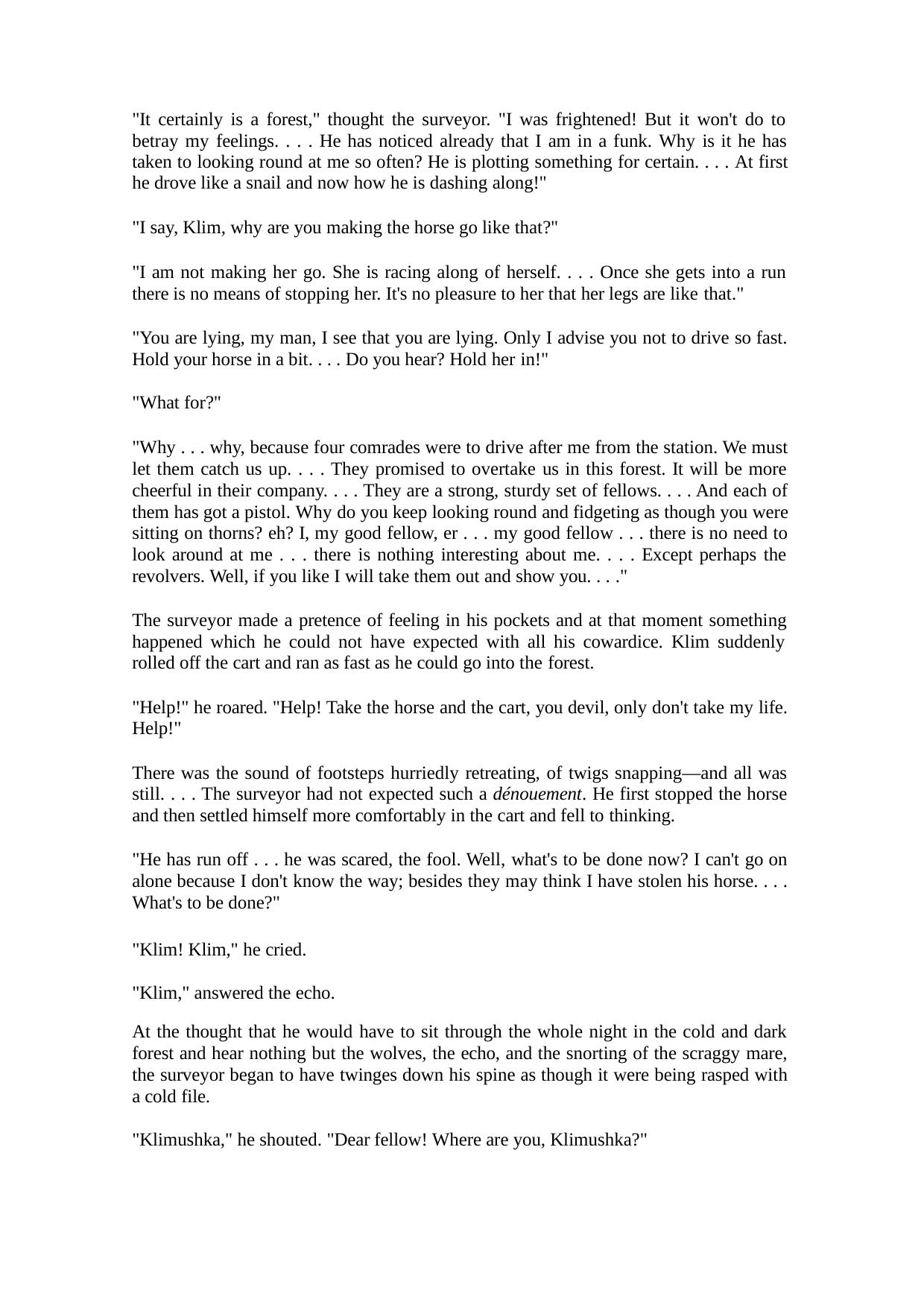

"It certainly is a forest," thought the surveyor. "I was frightened! But it won't do to  betray my feelings. . . . He has noticed already that I am in a funk. Why is it he has  taken to looking round at me so often? He is plotting something for certain. . . . At first  he drove like a snail and now how he is dashing along!"

"I say, Klim, why are you making the horse go like that?"

"I am not making her go. She is racing along of herself. . . . Once she gets into a run  there is no means of stopping her. It's no pleasure to her that her legs are like that."

"You are lying, my man, I see that you are lying. Only I advise you not to drive so fast.  Hold your horse in a bit. . . . Do you hear? Hold her in!"

"What for?"

"Why . . . why, because four comrades were to drive after me from the station. We must  let them catch us up. . . . They promised to overtake us in this forest. It will be more  cheerful in their company. . . . They are a strong, sturdy set of fellows. . . . And each of  them has got a pistol. Why do you keep looking round and fidgeting as though you were  sitting on thorns? eh? I, my good fellow, er . . . my good fellow . . . there is no need to  look around at me . . . there is nothing interesting about me. . . . Except perhaps the  revolvers. Well, if you like I will take them out and show you. . . ."

The surveyor made a pretence of feeling in his pockets and at that moment something  happened which he could not have expected with all his cowardice. Klim suddenly  rolled off the cart and ran as fast as he could go into the forest.

"Help!" he roared. "Help! Take the horse and the cart, you devil, only don't take my life.  Help!"

There was the sound of footsteps hurriedly retreating, of twigs snapping—and all was  still. . . . The surveyor had not expected such a dénouement. He first stopped the horse  and then settled himself more comfortably in the cart and fell to thinking.

"He has run off . . . he was scared, the fool. Well, what's to be done now? I can't go on  alone because I don't know the way; besides they may think I have stolen his horse. . . .  What's to be done?"
"Klim! Klim," he cried.  "Klim," answered the echo.
At the thought that he would have to sit through the whole night in the cold and dark  forest and hear nothing but the wolves, the echo, and the snorting of the scraggy mare,  the surveyor began to have twinges down his spine as though it were being rasped with  a cold file.

"Klimushka," he shouted. "Dear fellow! Where are you, Klimushka?"